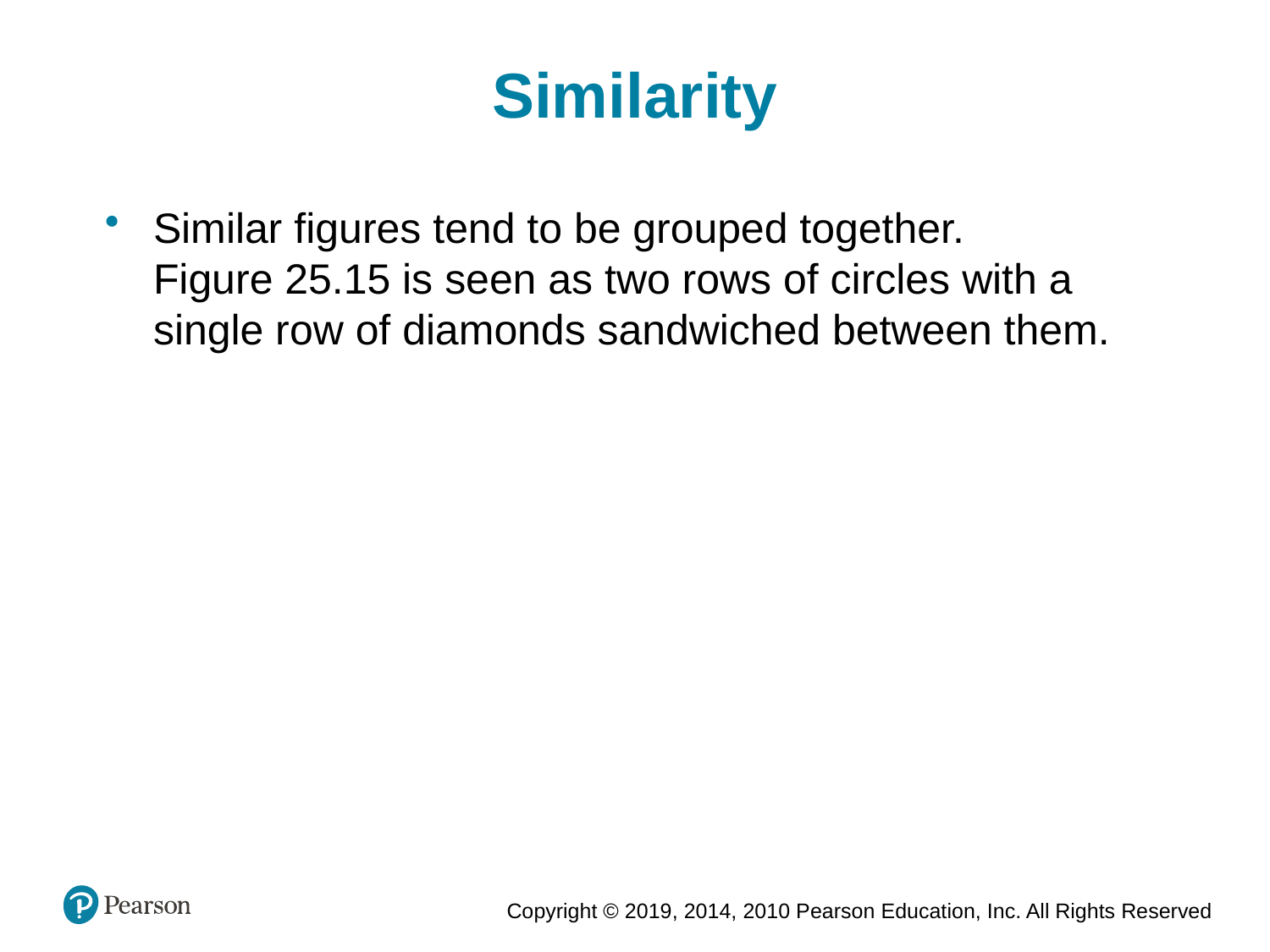

Similarity
Similar figures tend to be grouped together.
Figure 25.15 is seen as two rows of circles with a single row of diamonds sandwiched between them.